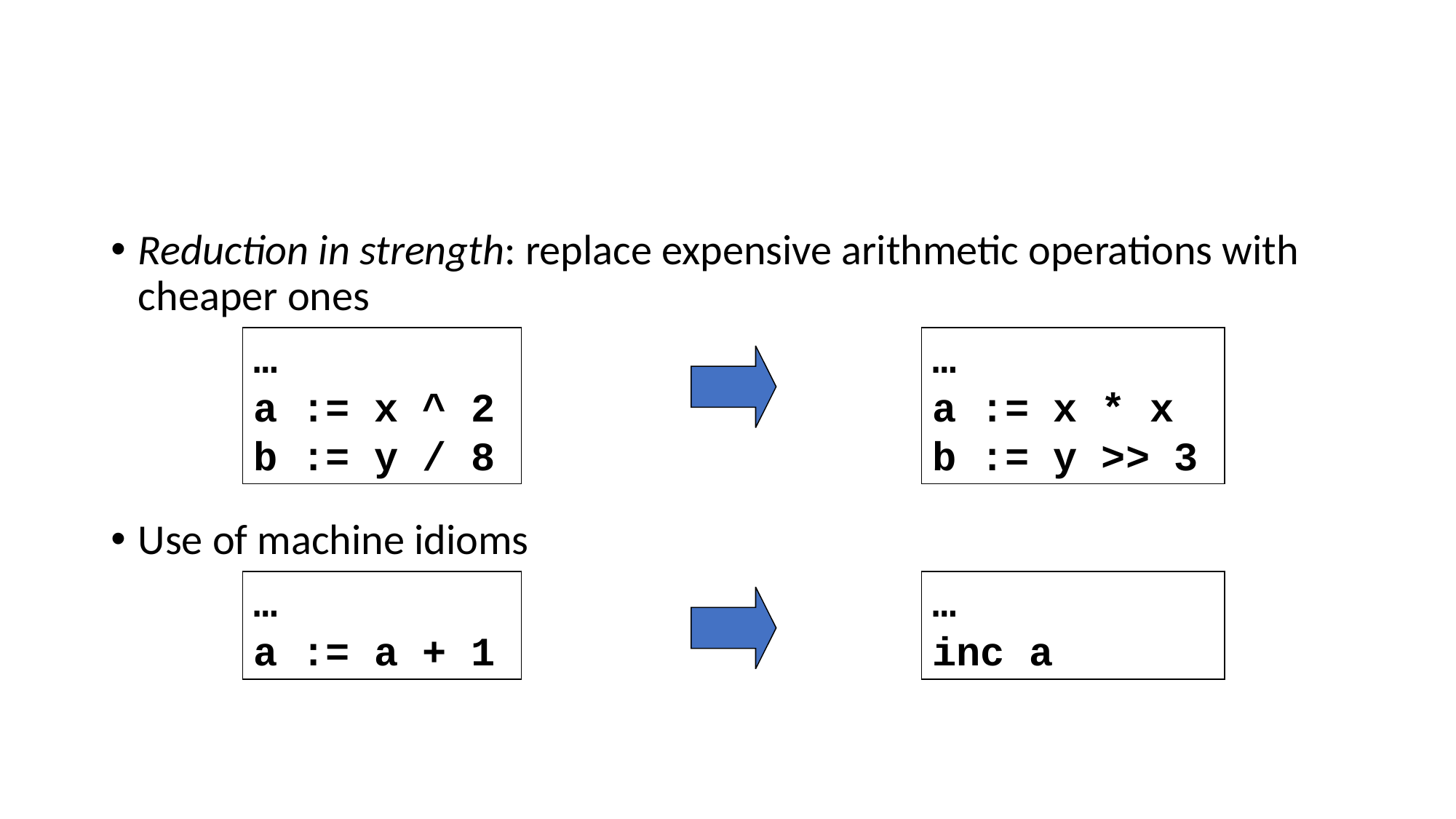

#
Reduction in strength: replace expensive arithmetic operations with cheaper ones

Use of machine idioms

…
a := x ^ 2
b := y / 8
…
a := x * x
b := y >> 3

…
a := a + 1
…
inc a